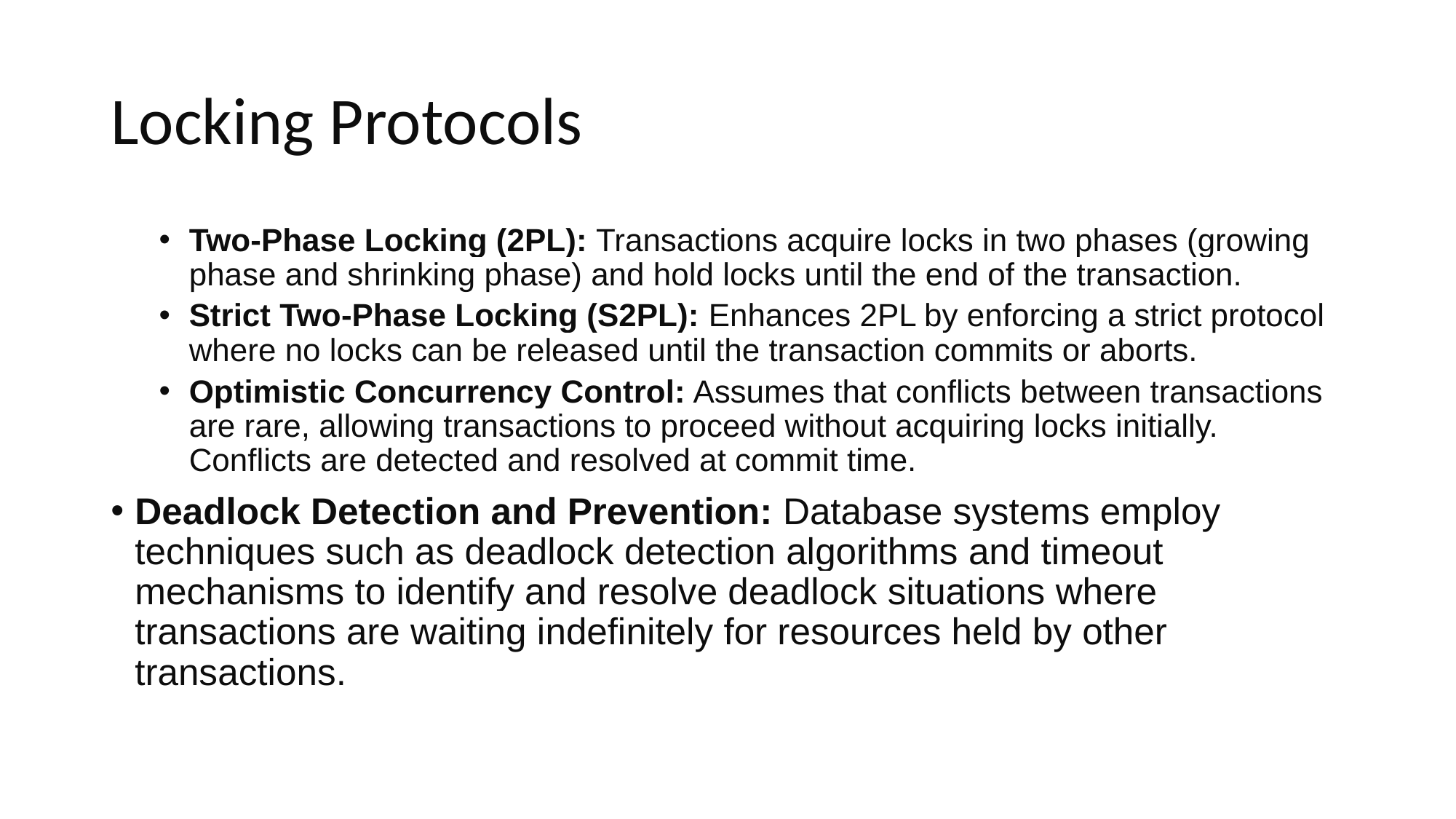

# Locking Protocols
Two-Phase Locking (2PL): Transactions acquire locks in two phases (growing phase and shrinking phase) and hold locks until the end of the transaction.
Strict Two-Phase Locking (S2PL): Enhances 2PL by enforcing a strict protocol where no locks can be released until the transaction commits or aborts.
Optimistic Concurrency Control: Assumes that conflicts between transactions are rare, allowing transactions to proceed without acquiring locks initially. Conflicts are detected and resolved at commit time.
Deadlock Detection and Prevention: Database systems employ techniques such as deadlock detection algorithms and timeout mechanisms to identify and resolve deadlock situations where transactions are waiting indefinitely for resources held by other transactions.